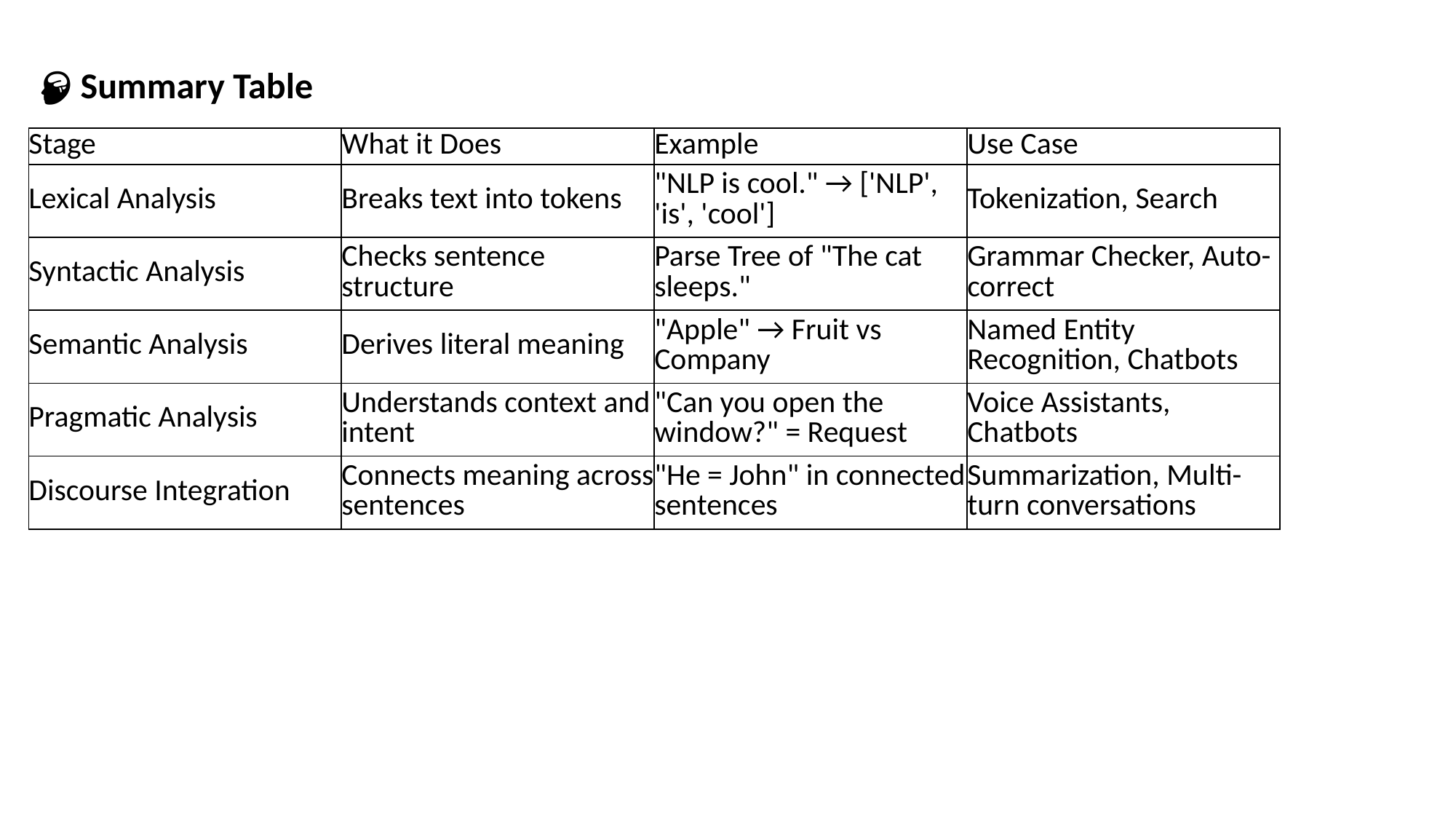

🧠 Summary Table
| Stage | What it Does | Example | Use Case |
| --- | --- | --- | --- |
| Lexical Analysis | Breaks text into tokens | "NLP is cool." → ['NLP', 'is', 'cool'] | Tokenization, Search |
| Syntactic Analysis | Checks sentence structure | Parse Tree of "The cat sleeps." | Grammar Checker, Auto-correct |
| Semantic Analysis | Derives literal meaning | "Apple" → Fruit vs Company | Named Entity Recognition, Chatbots |
| Pragmatic Analysis | Understands context and intent | "Can you open the window?" = Request | Voice Assistants, Chatbots |
| Discourse Integration | Connects meaning across sentences | "He = John" in connected sentences | Summarization, Multi-turn conversations |